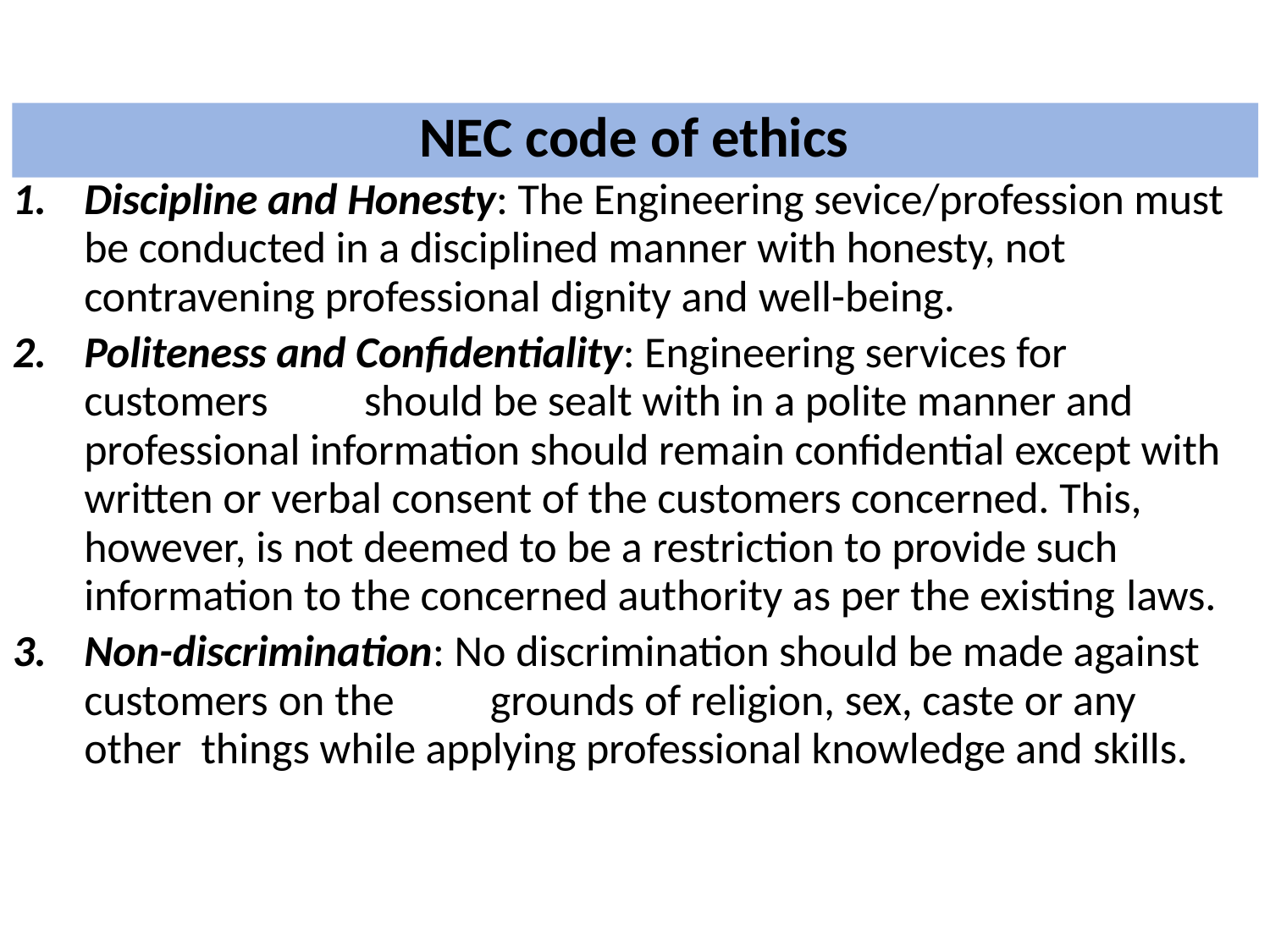

# NEC code of ethics

Discipline and Honesty: The Engineering sevice/profession must  be conducted in a disciplined manner with honesty, not  contravening professional dignity and well-being.
Politeness and Confidentiality: Engineering services for  customers	should be sealt with in a polite manner and  professional information should remain confidential except with  written or verbal consent of the customers concerned. This,  however, is not deemed to be a restriction to provide such  information to the concerned authority as per the existing laws.
Non-discrimination: No discrimination should be made against  customers on the	grounds of religion, sex, caste or any other  things while applying professional knowledge and skills.